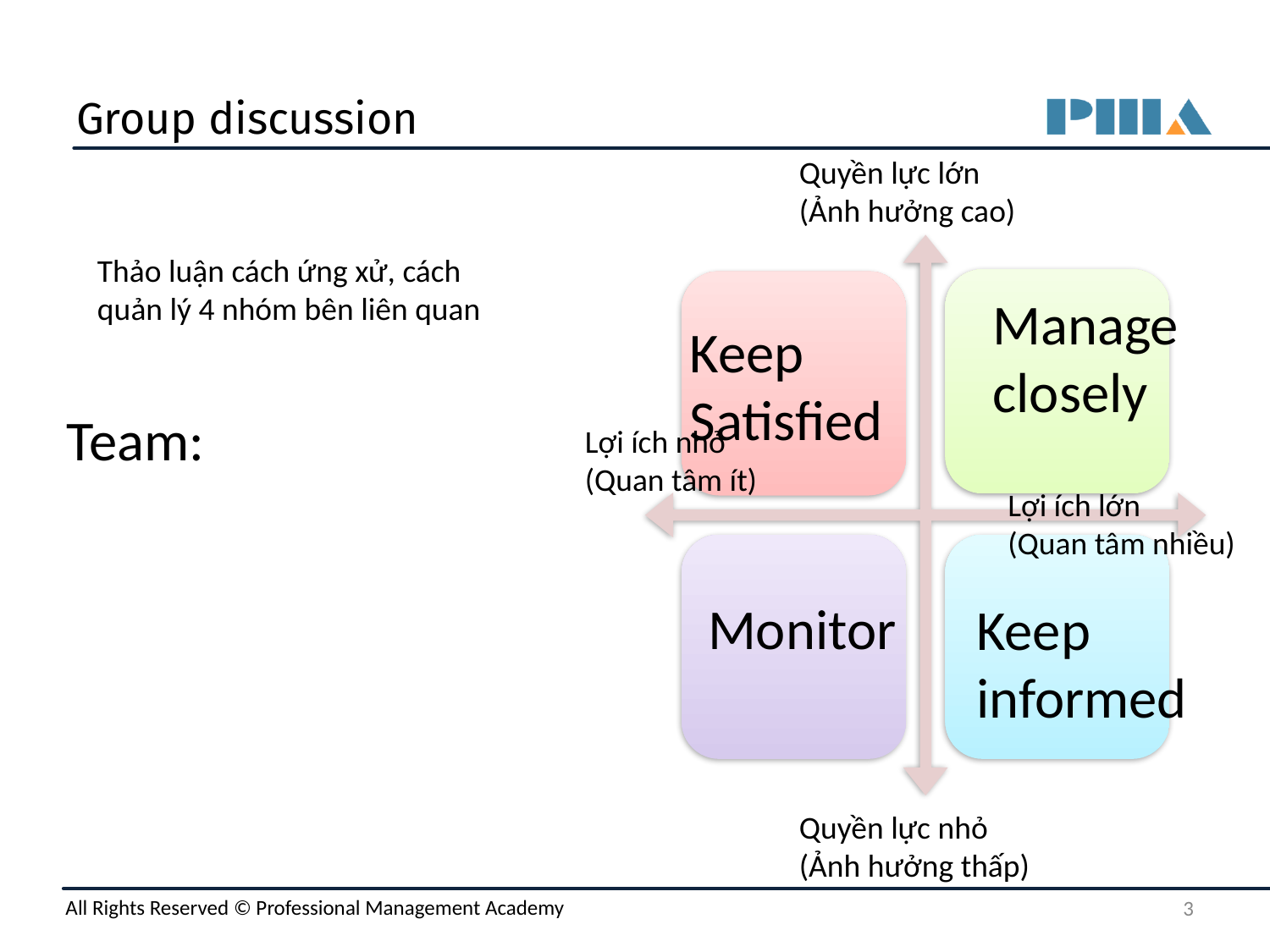

# Group discussion
Quyền lực lớn
(Ảnh hưởng cao)

Thảo luận cách ứng xử, cách
quản lý 4 nhóm bên liên quan
Manage closely
Keep
Satisfied
Team:

Lợi ích nhỏ
(Quan tâm ít)
Lợi ích lớn
(Quan tâm nhiều)
Monitor
Keep informed
Quyền lực nhỏ
(Ảnh hưởng thấp)